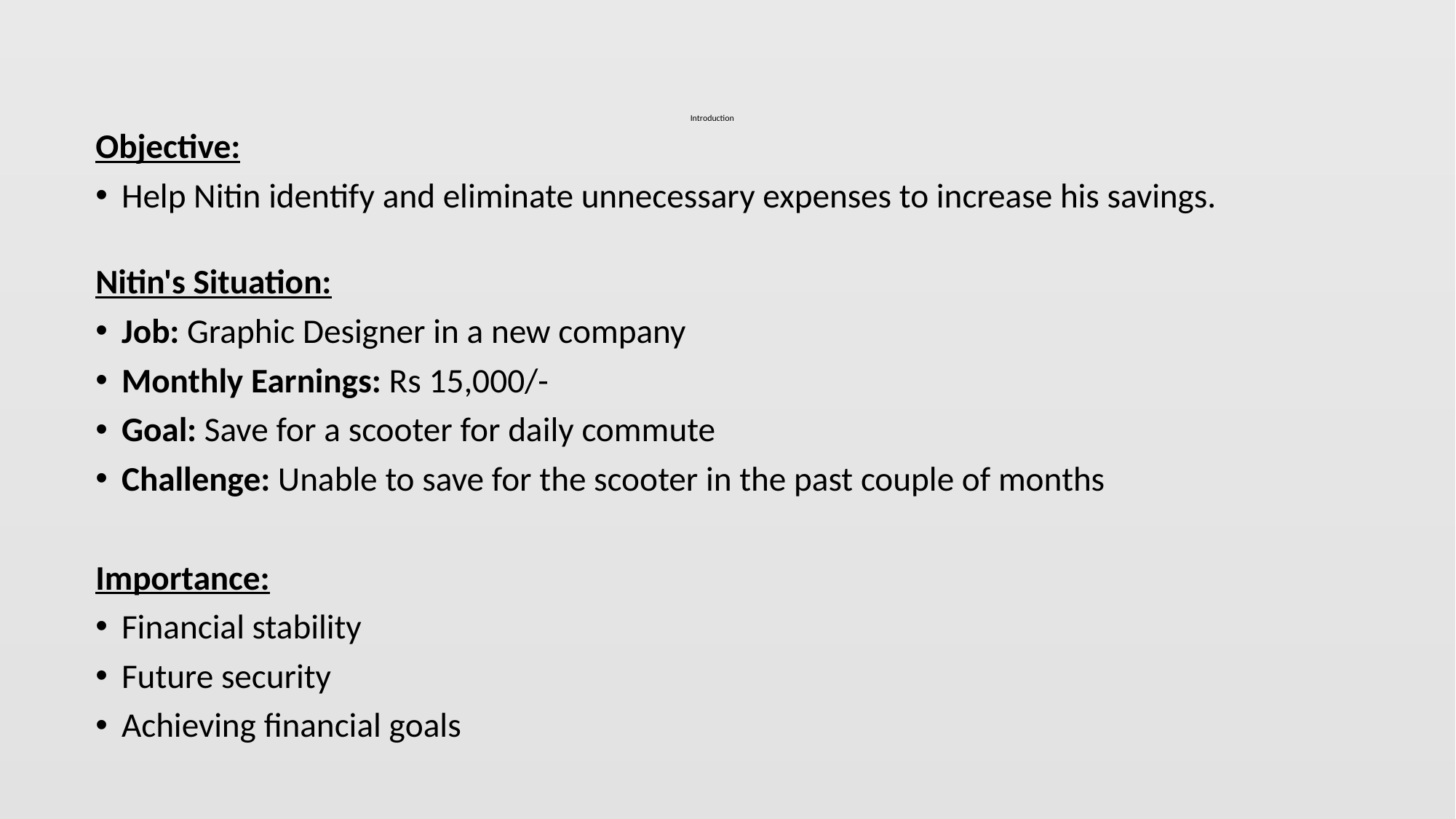

# Introduction
Objective:
Help Nitin identify and eliminate unnecessary expenses to increase his savings.
Nitin's Situation:
Job: Graphic Designer in a new company
Monthly Earnings: Rs 15,000/-
Goal: Save for a scooter for daily commute
Challenge: Unable to save for the scooter in the past couple of months

Importance:
Financial stability
Future security
Achieving financial goals